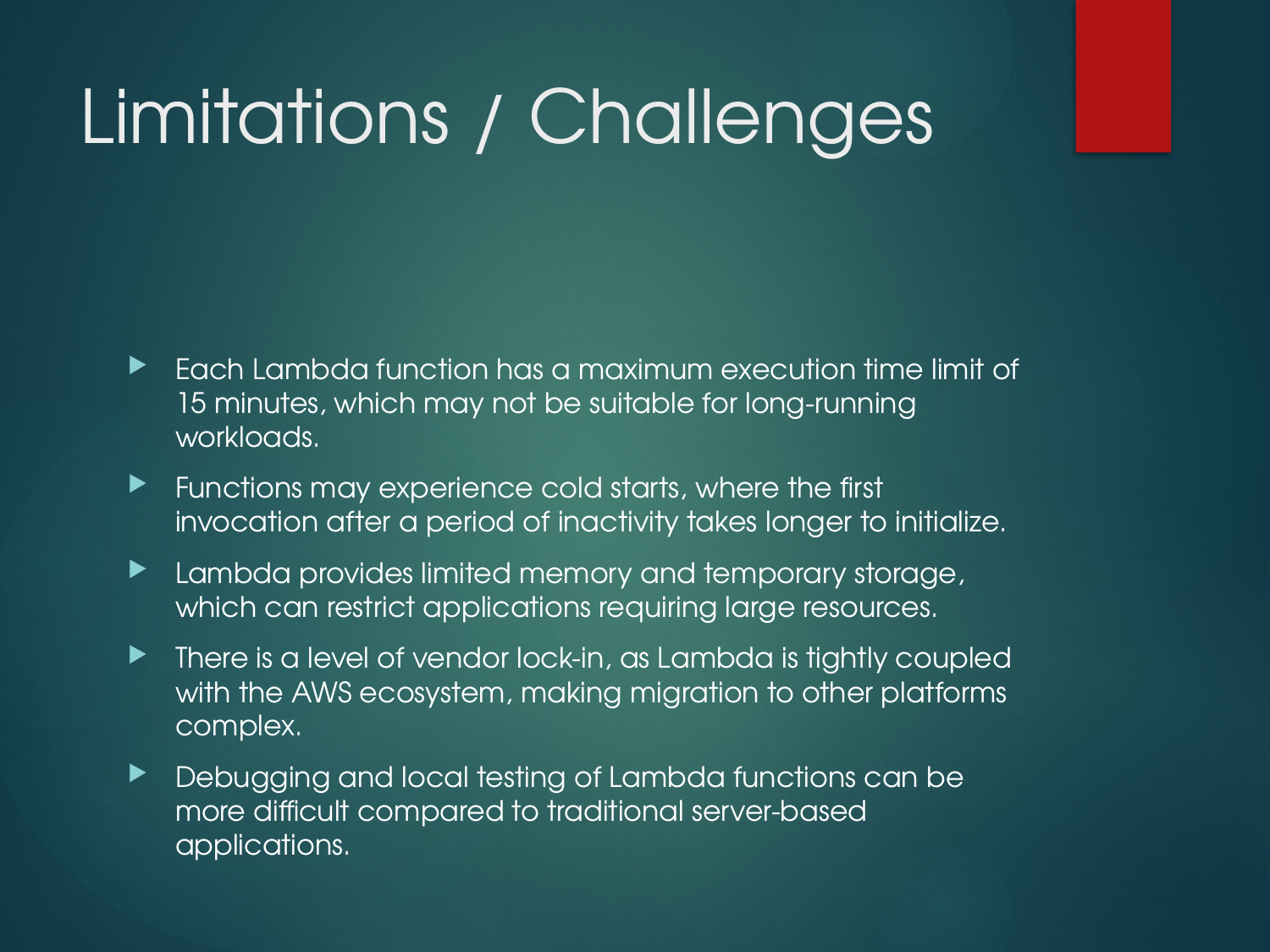

# Limitations / Challenges

Each Lambda function has a maximum execution time limit of 15 minutes, which may not be suitable for long-running workloads.
Functions may experience cold starts, where the first invocation after a period of inactivity takes longer to initialize.
Lambda provides limited memory and temporary storage, which can restrict applications requiring large resources.
There is a level of vendor lock-in, as Lambda is tightly coupled with the AWS ecosystem, making migration to other platforms complex.
Debugging and local testing of Lambda functions can be more difficult compared to traditional server-based applications.